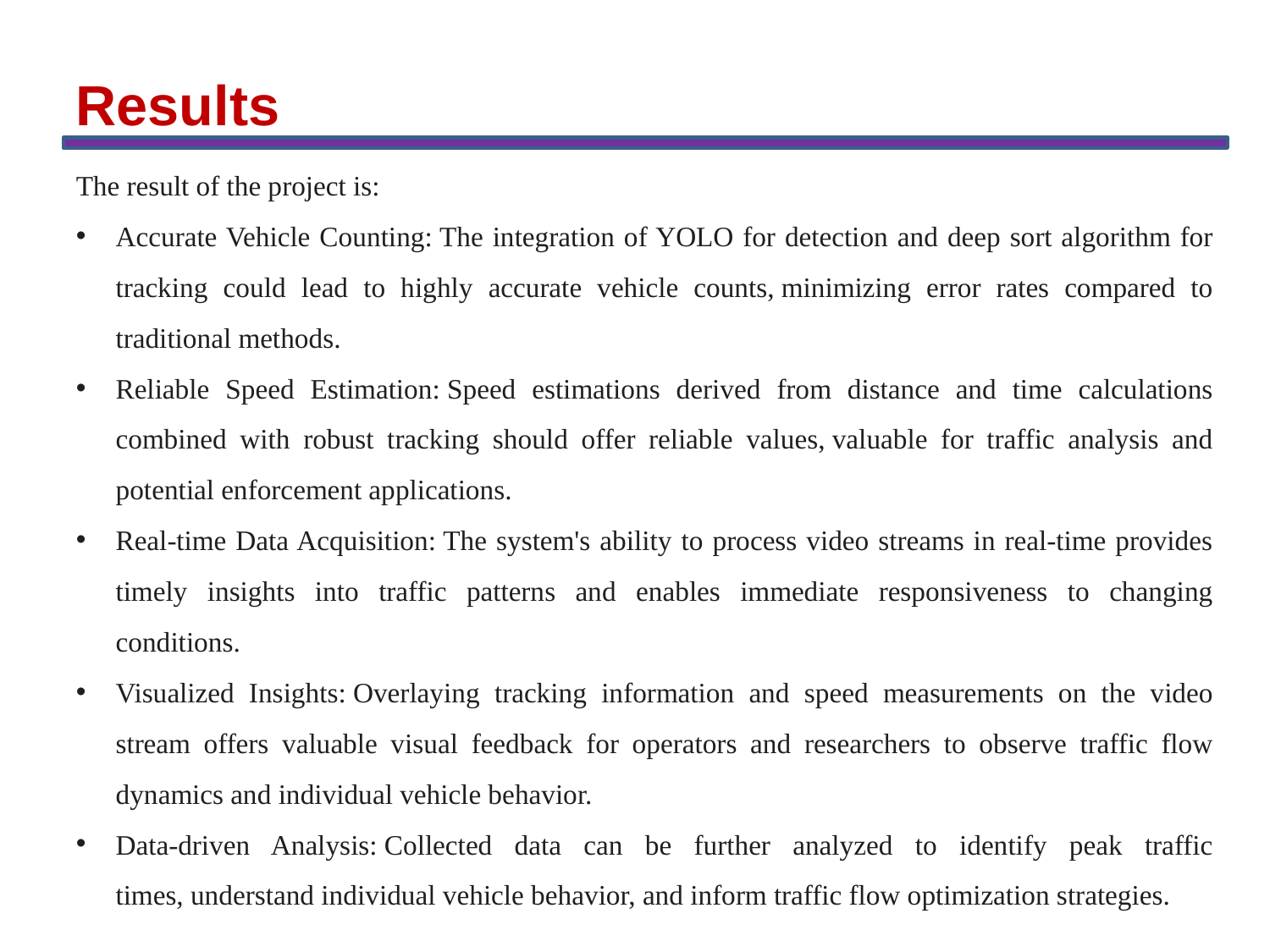

Results

The result of the project is:
Accurate Vehicle Counting: The integration of YOLO for detection and deep sort algorithm for tracking could lead to highly accurate vehicle counts, minimizing error rates compared to traditional methods.
Reliable Speed Estimation: Speed estimations derived from distance and time calculations combined with robust tracking should offer reliable values, valuable for traffic analysis and potential enforcement applications.
Real-time Data Acquisition: The system's ability to process video streams in real-time provides timely insights into traffic patterns and enables immediate responsiveness to changing conditions.
Visualized Insights: Overlaying tracking information and speed measurements on the video stream offers valuable visual feedback for operators and researchers to observe traffic flow dynamics and individual vehicle behavior.
Data-driven Analysis: Collected data can be further analyzed to identify peak traffic times, understand individual vehicle behavior, and inform traffic flow optimization strategies.